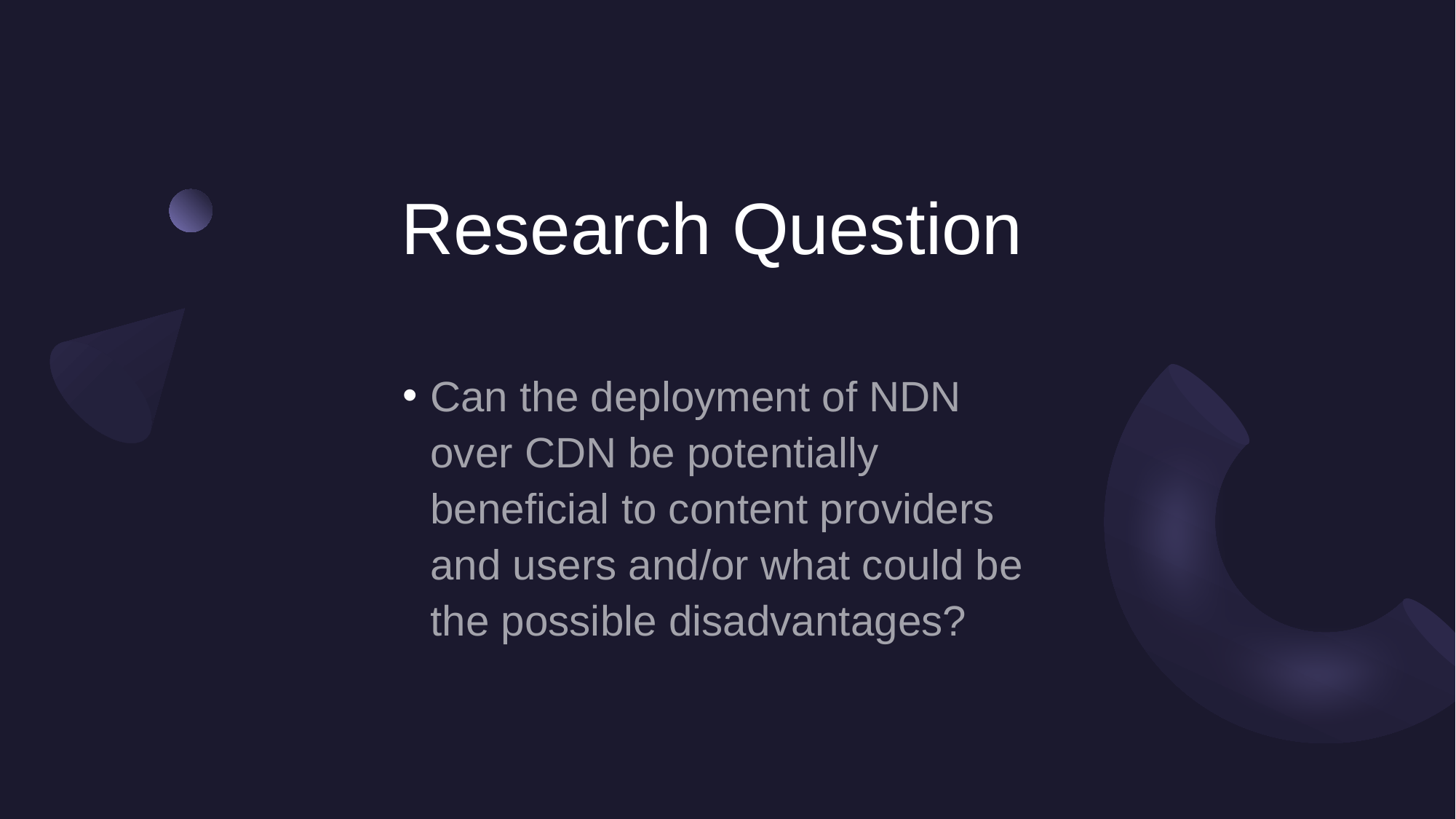

# Research Question

Can the deployment of NDN over CDN be potentially beneficial to content providers and users and/or what could be the possible disadvantages?